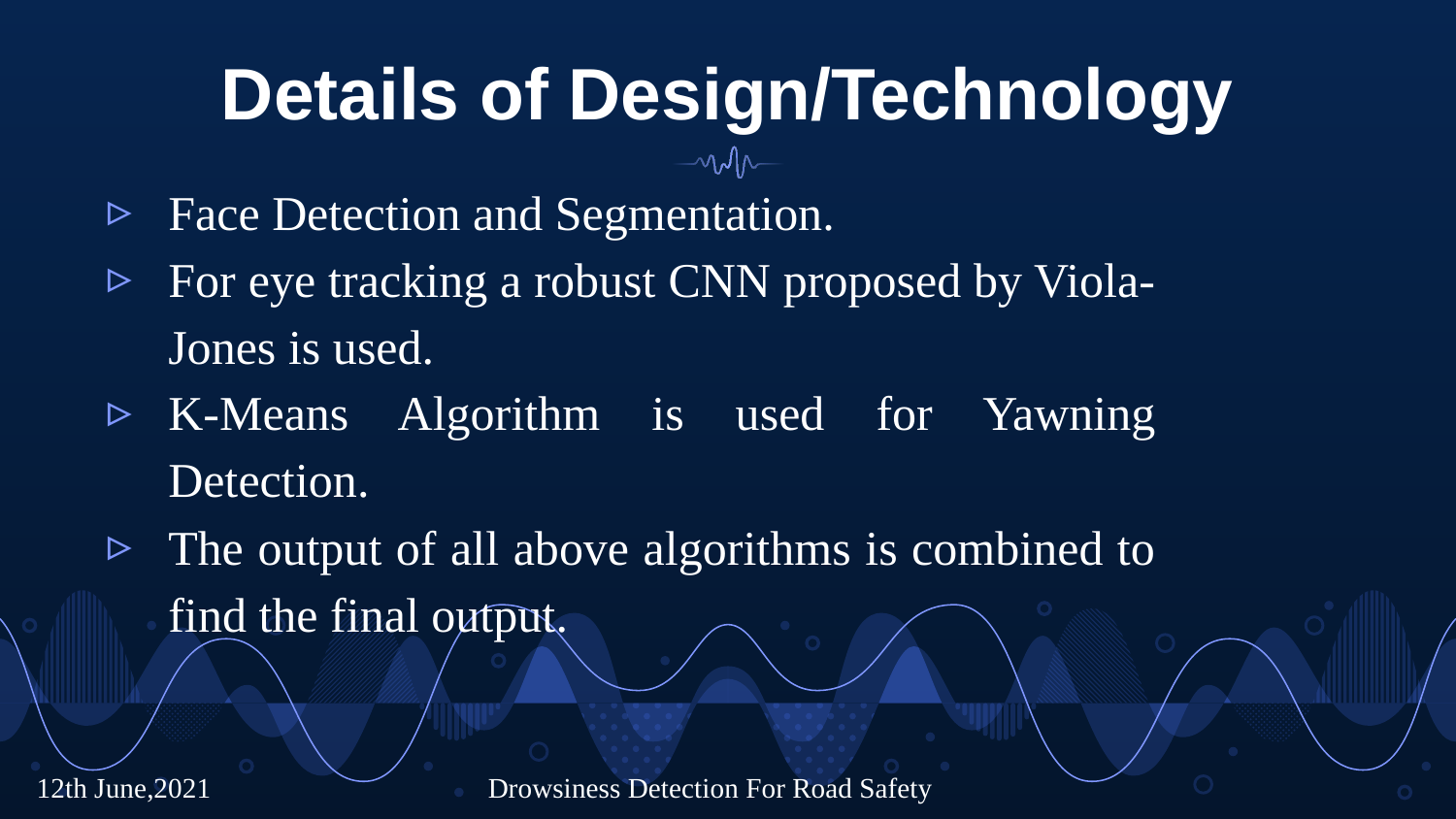

# Details of Design/Technology
Face Detection and Segmentation.
For eye tracking a robust CNN proposed by Viola-Jones is used.
K-Means Algorithm is used for Yawning Detection.
The output of all above algorithms is combined to find the final output.